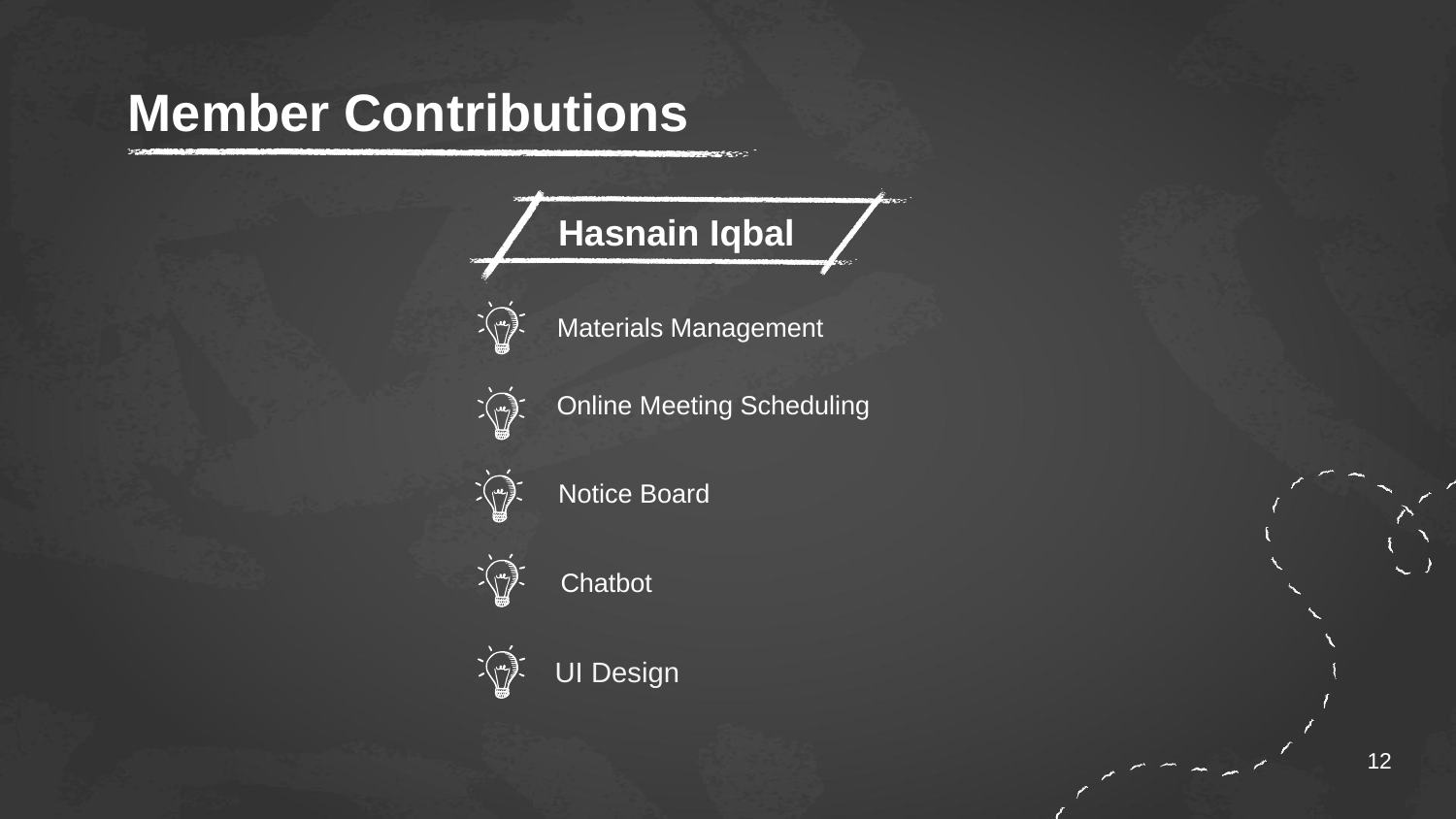

# Member Contributions

Hasnain Iqbal

Materials Management

Online Meeting Scheduling

Notice Board

Chatbot

UI Design

12